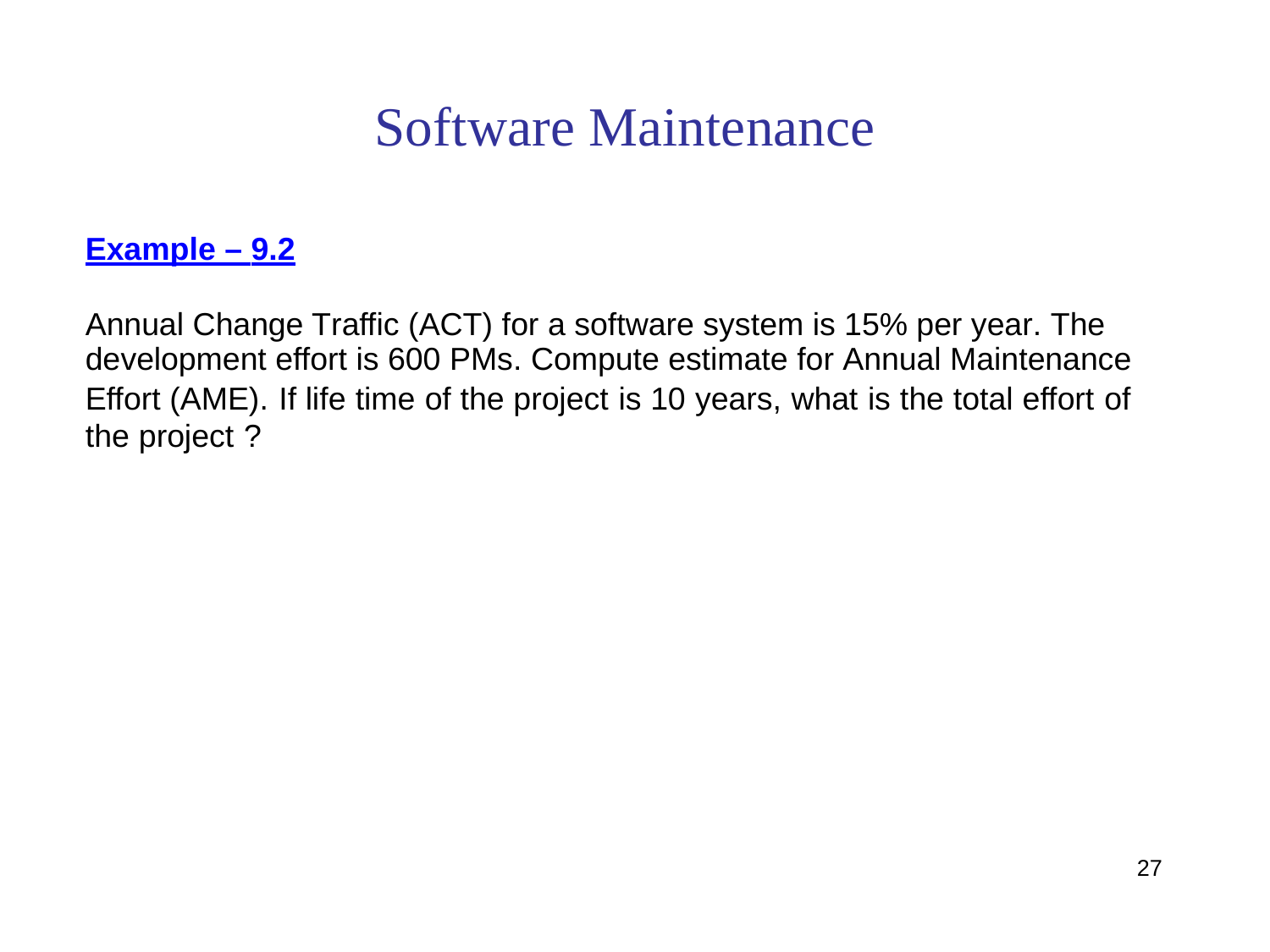

Software Maintenance
Example – 9.2

Annual Change Traffic (ACT) for a software system is 15% per year. The
development effort is 600 PMs. Compute estimate for Annual Maintenance
Effort (AME).
If
life
time
of
the
project
is
10
years,
what
is
the
total
effort
of
the
project
?
27